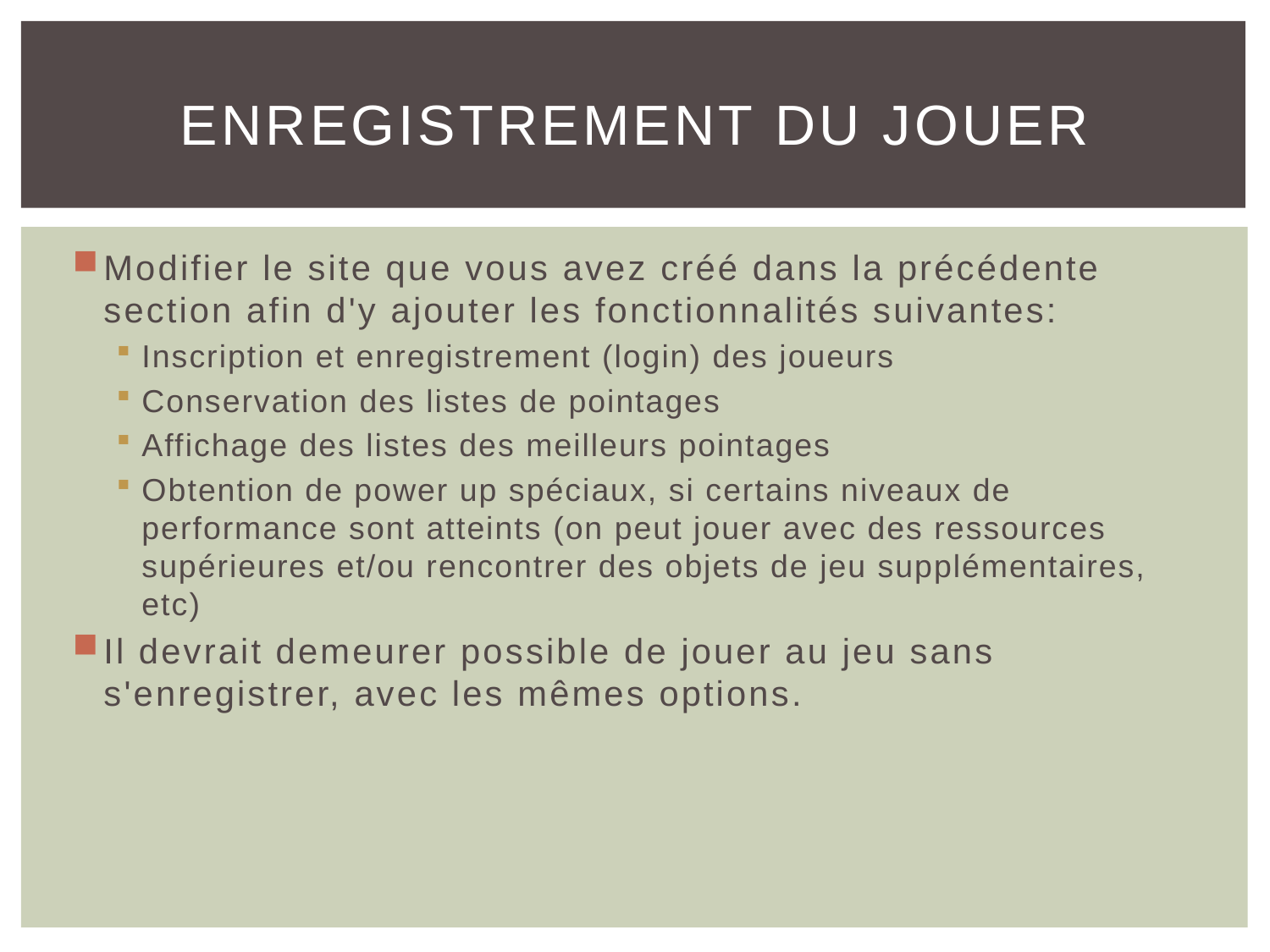

# enregistrement du jouer
Modifier le site que vous avez créé dans la précédente section afin d'y ajouter les fonctionnalités suivantes:
Inscription et enregistrement (login) des joueurs
Conservation des listes de pointages
Affichage des listes des meilleurs pointages
Obtention de power up spéciaux, si certains niveaux de performance sont atteints (on peut jouer avec des ressources supérieures et/ou rencontrer des objets de jeu supplémentaires, etc)
Il devrait demeurer possible de jouer au jeu sans s'enregistrer, avec les mêmes options.